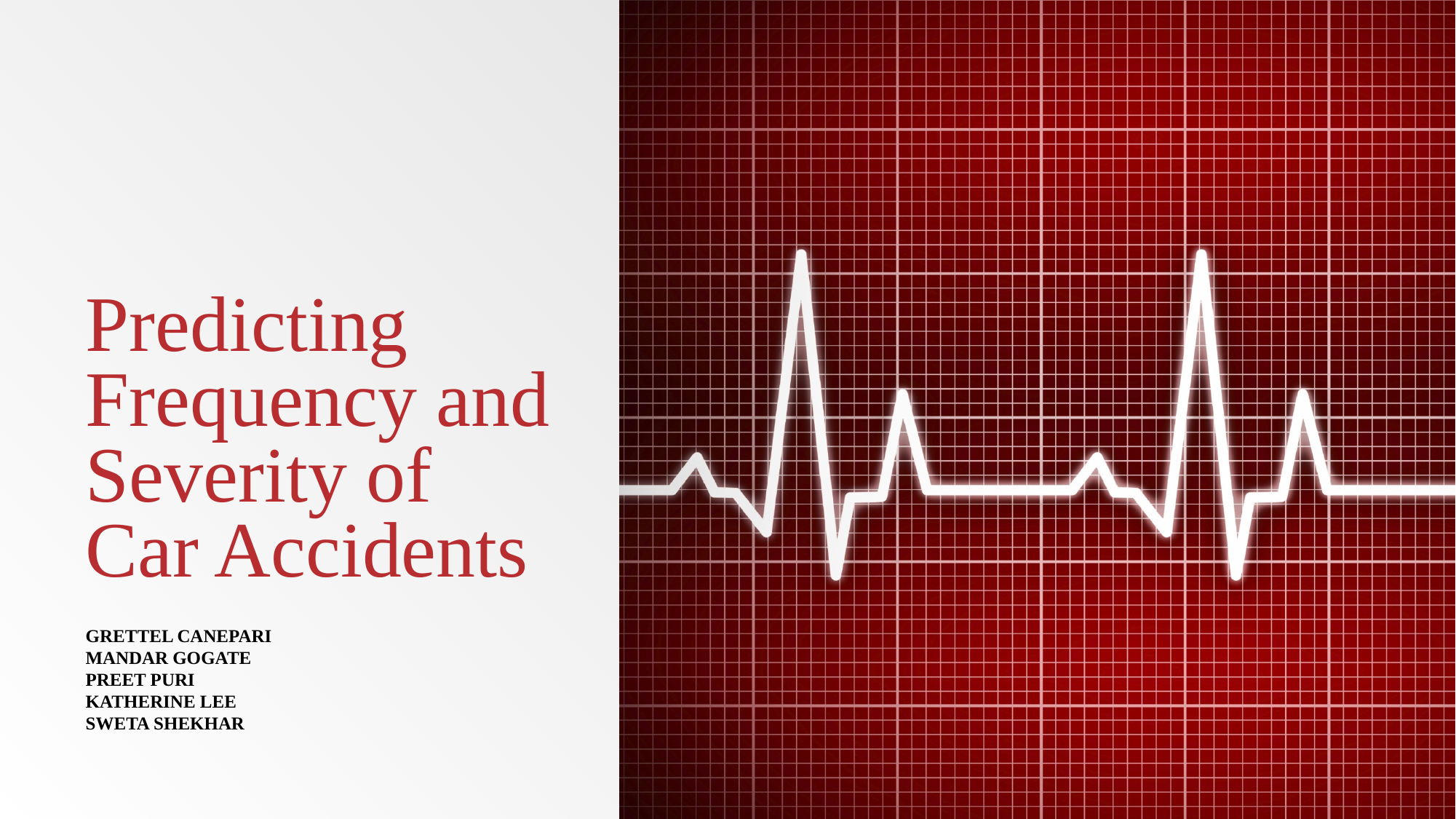

# Predicting Frequency and Severity of Car Accidents
Grettel Canepari
Mandar Gogate
Preet Puri
Katherine Lee
Sweta Shekhar